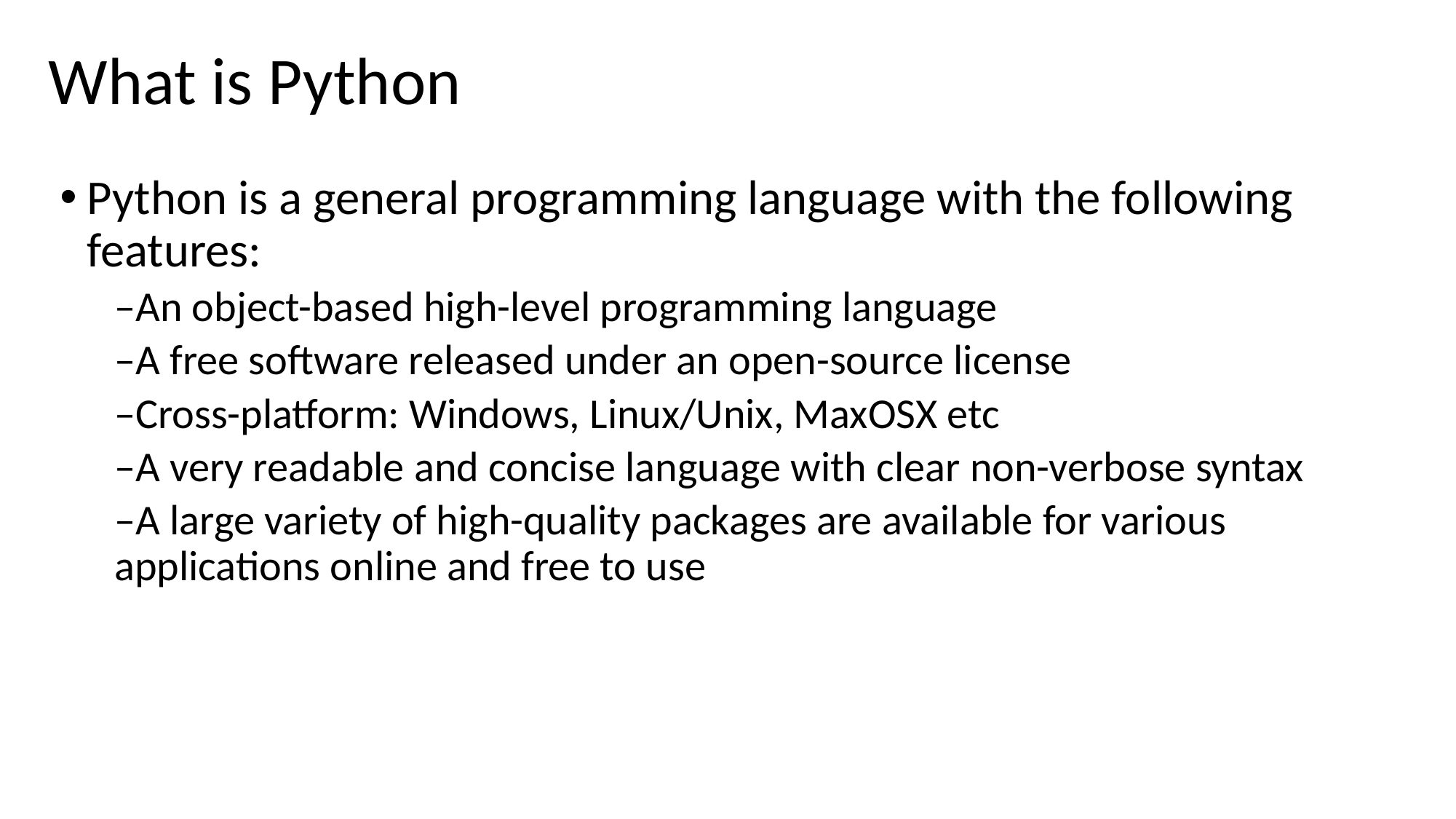

# What is Python
Python is a general programming language with the following features:
–An object-based high-level programming language
–A free software released under an open-source license
–Cross-platform: Windows, Linux/Unix, MaxOSX etc
–A very readable and concise language with clear non-verbose syntax
–A large variety of high-quality packages are available for various applications online and free to use